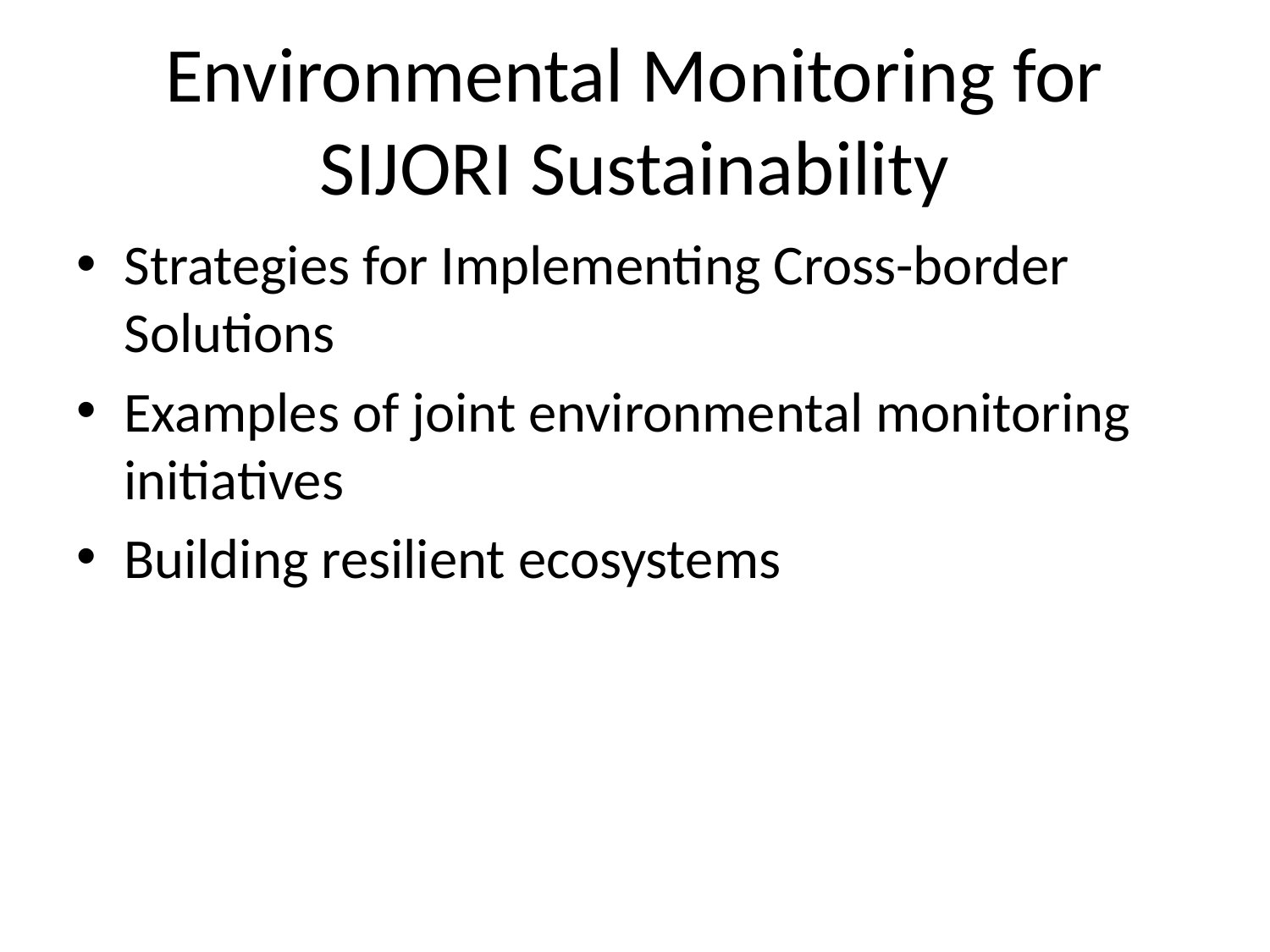

# Environmental Monitoring for SIJORI Sustainability
Strategies for Implementing Cross-border Solutions
Examples of joint environmental monitoring initiatives
Building resilient ecosystems